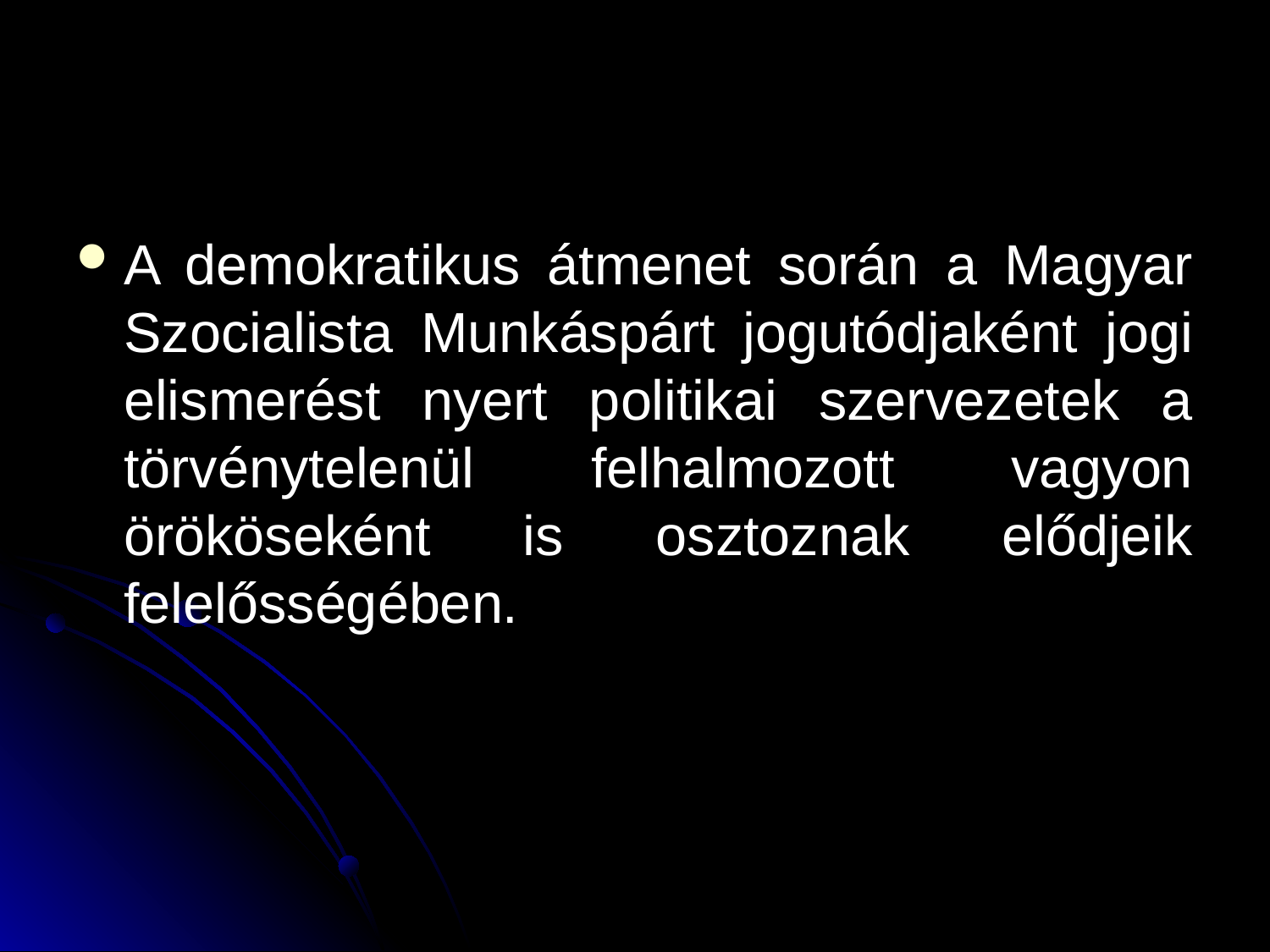

#
A demokratikus átmenet során a Magyar Szocialista Munkáspárt jogutódjaként jogi elismerést nyert politikai szervezetek a törvénytelenül felhalmozott vagyon örököseként is osztoznak elődjeik felelősségében.